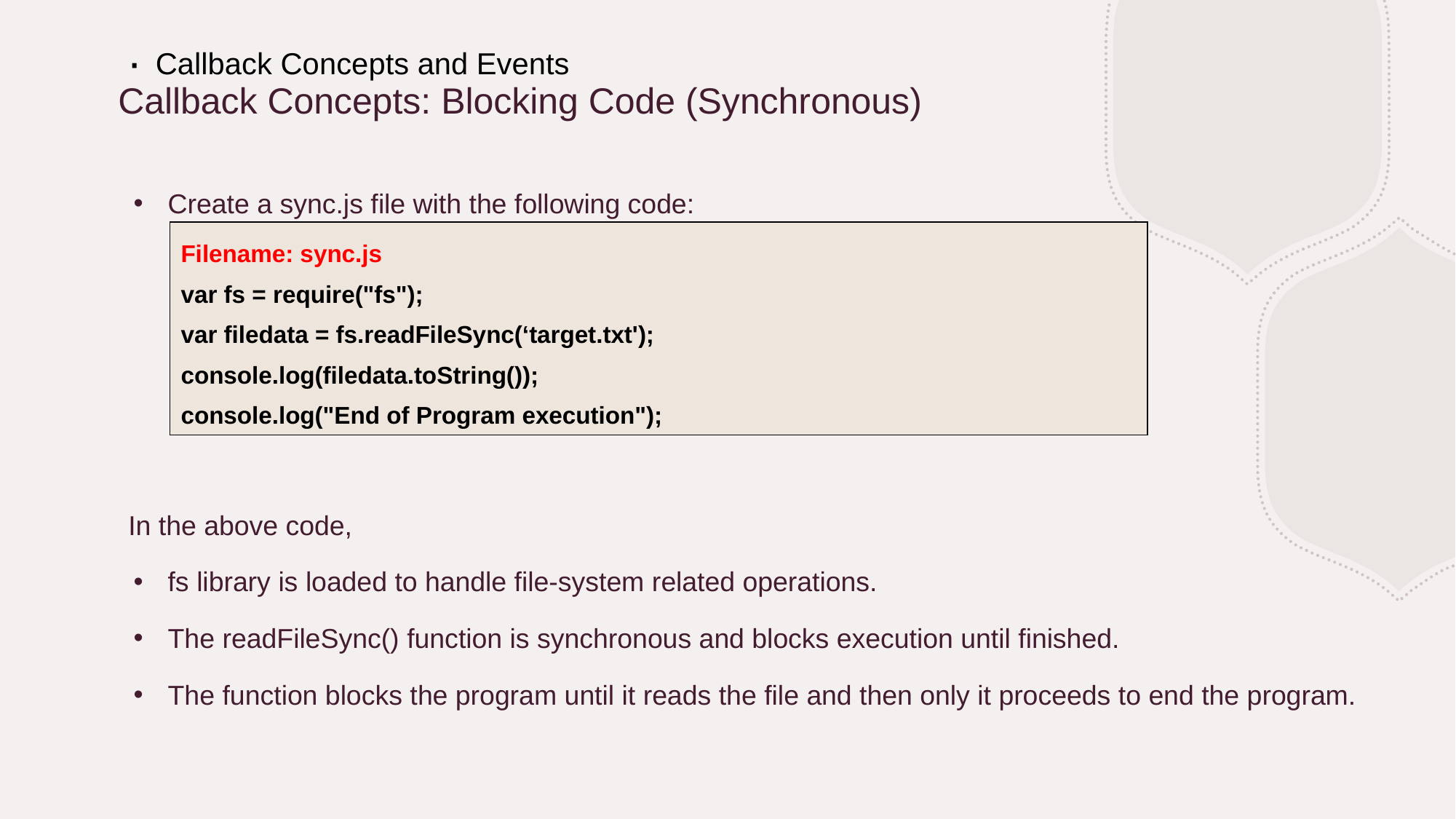

Callback Concepts and Events
# Callback Concepts: Blocking Code (Synchronous)
Create a sync.js file with the following code:

In the above code,
fs library is loaded to handle file-system related operations.
The readFileSync() function is synchronous and blocks execution until finished.
The function blocks the program until it reads the file and then only it proceeds to end the program.
| Filename: sync.js var fs = require("fs"); var filedata = fs.readFileSync(‘target.txt'); console.log(filedata.toString()); console.log("End of Program execution"); |
| --- |